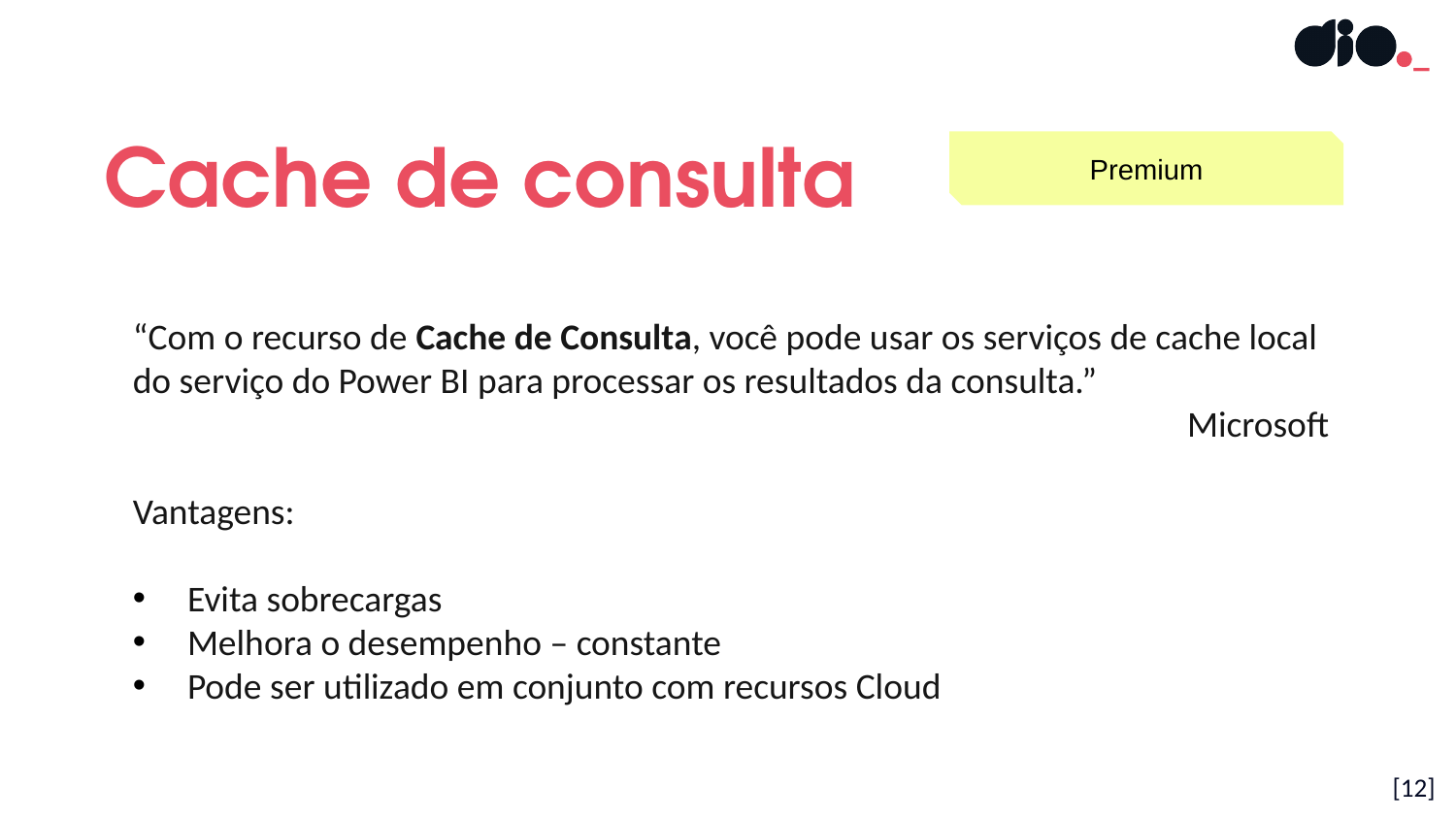

Cache de consulta
Premium
“Com o recurso de Cache de Consulta, você pode usar os serviços de cache local do serviço do Power BI para processar os resultados da consulta.”
Microsoft

Vantagens:

Evita sobrecargas
Melhora o desempenho – constante
Pode ser utilizado em conjunto com recursos Cloud
[12]